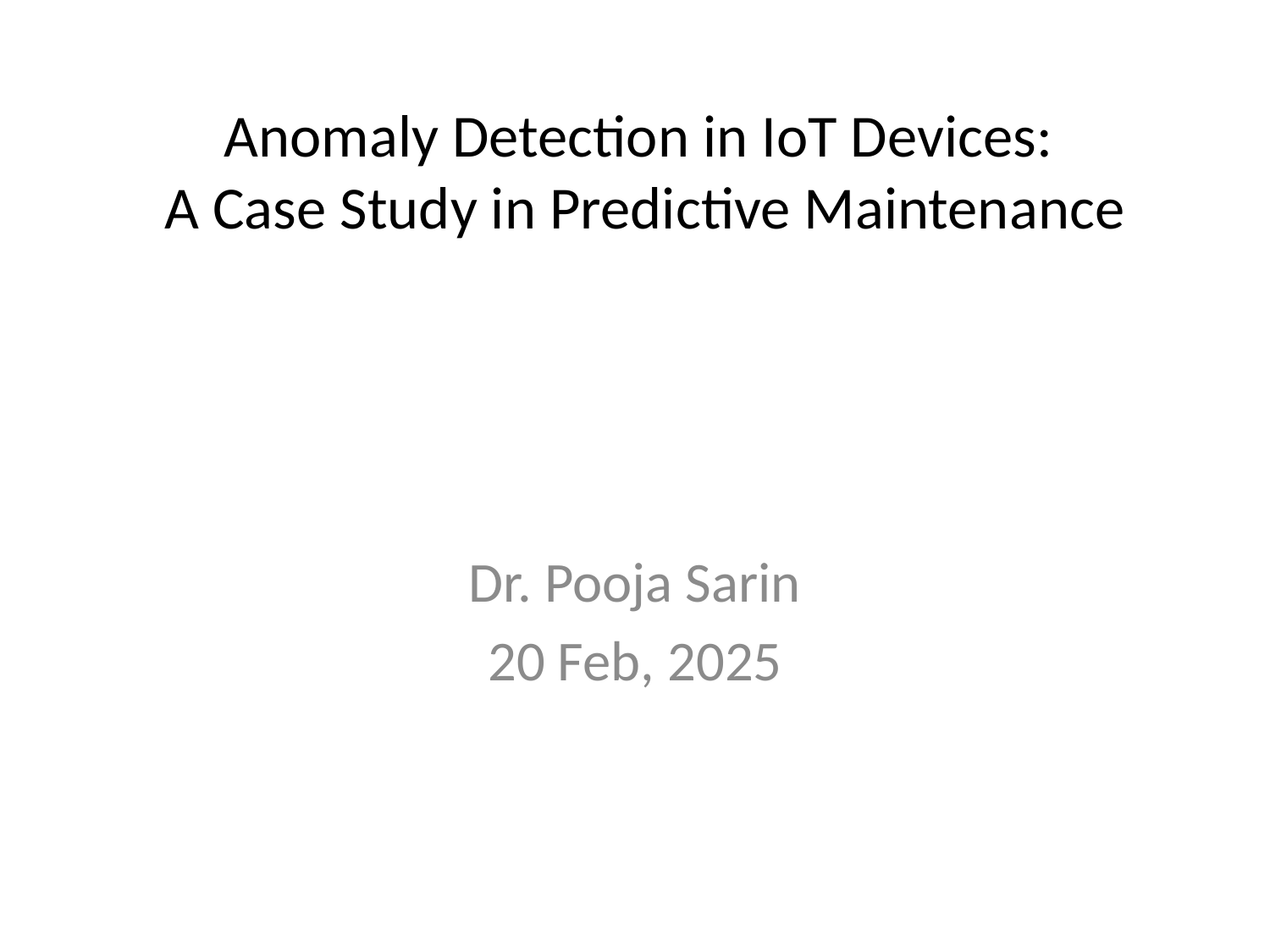

# Anomaly Detection in IoT Devices: A Case Study in Predictive Maintenance
Dr. Pooja Sarin
20 Feb, 2025